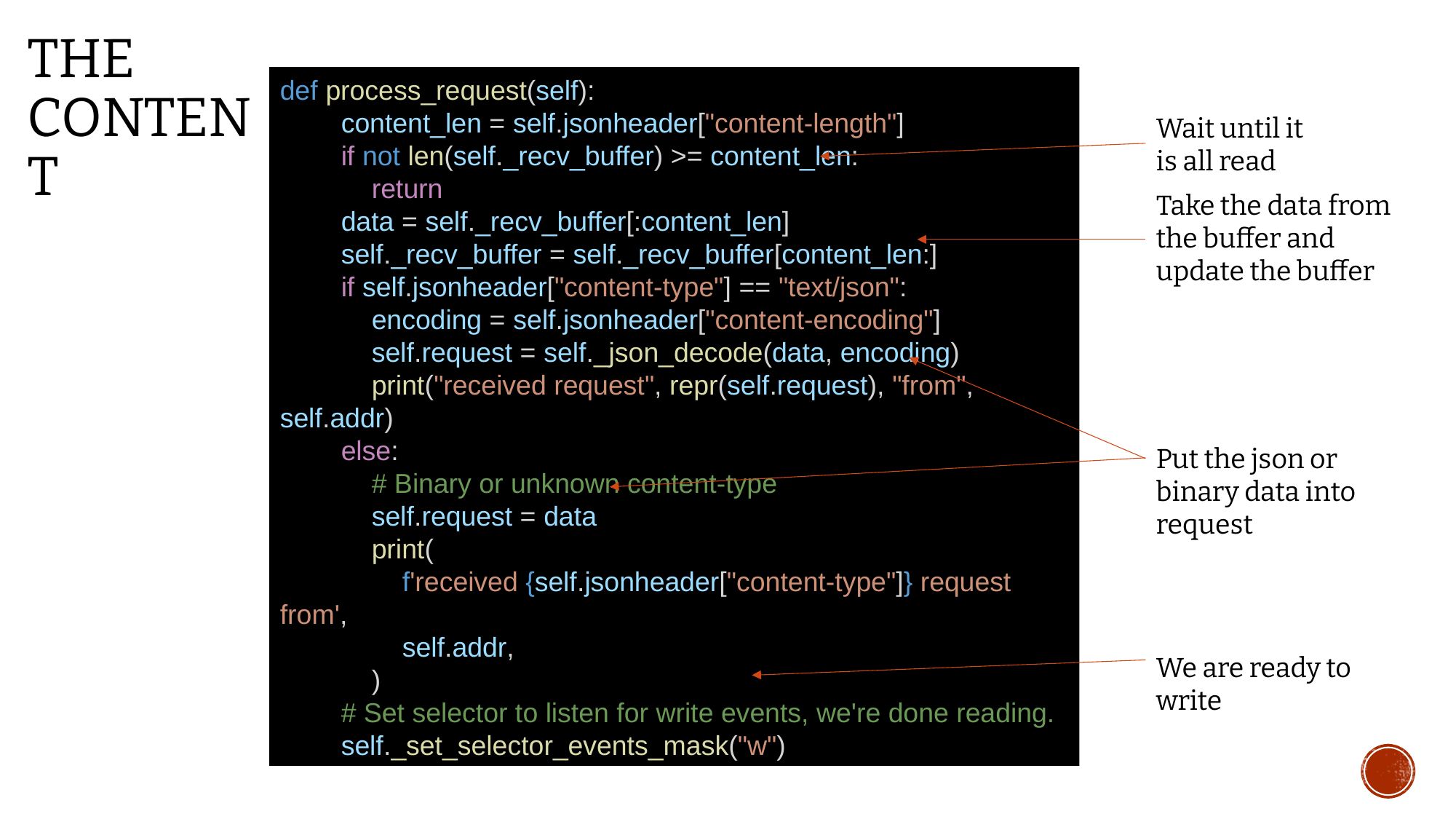

# The content
def process_request(self):
        content_len = self.jsonheader["content-length"]
        if not len(self._recv_buffer) >= content_len:
            return
        data = self._recv_buffer[:content_len]
        self._recv_buffer = self._recv_buffer[content_len:]
        if self.jsonheader["content-type"] == "text/json":
            encoding = self.jsonheader["content-encoding"]
            self.request = self._json_decode(data, encoding)
            print("received request", repr(self.request), "from", self.addr)
        else:
            # Binary or unknown content-type
            self.request = data
            print(
                f'received {self.jsonheader["content-type"]} request from',
                self.addr,
            )
        # Set selector to listen for write events, we're done reading.
        self._set_selector_events_mask("w")
Wait until it is all read
Take the data from the buffer and update the buffer
Put the json or binary data into request
We are ready to write